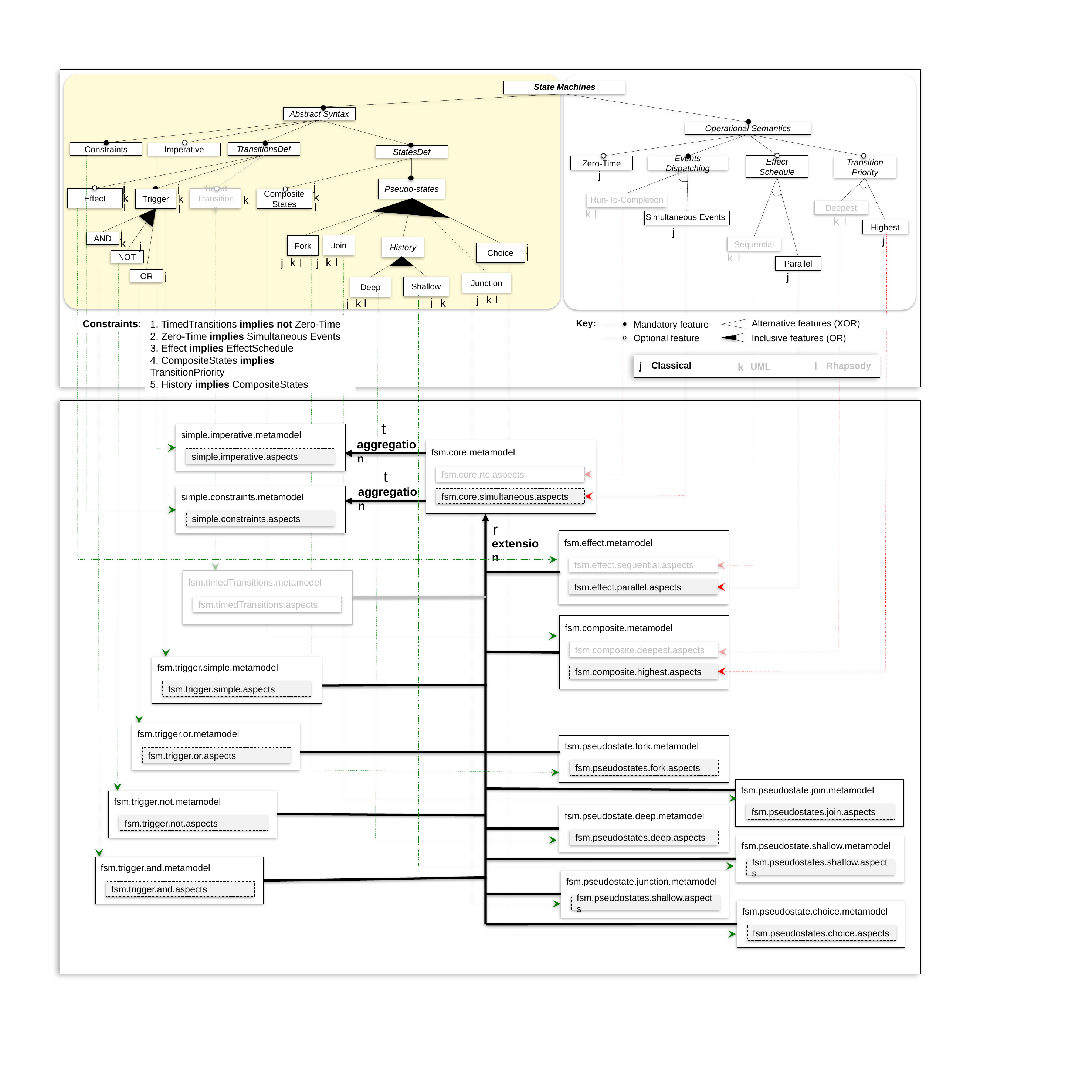

State Machines

Abstract Syntax

Operational Semantics

TransitionsDef
Constraints
Imperative

StatesDef

Effect Schedule
Events Dispatching
Zero-Time
Transition Priority
j

j
j
Pseudo-states
j

k
Effect
k
Timed Transitions
Trigger
Composite
States
k

k

Run-To-Completion
l

l
l
Deepest
k
l

k
Simultaneous Events
l
Highest
j
j
j
AND
k
Join
Fork
j
Sequential
History
j
Choice
l
k
l
NOT
k
k
l
j
l
j
Parallel

j
j
OR
Junction
Shallow
Deep
k
l
j
j
k
j
l
k
Constraints:
Alternative features (XOR)
Key:
1. TimedTransitions implies not Zero-Time
2. Zero-Time implies Simultaneous Events
3. Effect implies EffectSchedule
4. CompositeStates implies TransitionPriority
5. History implies CompositeStates
Mandatory feature

Optional feature
Inclusive features (OR)

j
Classical
l
Rhapsody
k
UML

t

simple.imperative.metamodel
aggregation

fsm.core.metamodel
simple.imperative.aspects
t
fsm.core.rtc.aspects
aggregation

simple.constraints.metamodel
fsm.core.simultaneous.aspects
simple.constraints.aspects
r

fsm.effect.metamodel
extension
fsm.effect.sequential.aspects

fsm.timedTransitions.metamodel
fsm.effect.parallel.aspects
fsm.timedTransitions.aspects

fsm.composite.metamodel
fsm.composite.deepest.aspects

fsm.trigger.simple.metamodel
fsm.composite.highest.aspects
fsm.trigger.simple.aspects

fsm.trigger.or.metamodel

fsm.pseudostate.fork.metamodel
fsm.trigger.or.aspects
fsm.pseudostates.fork.aspects

fsm.pseudostate.join.metamodel

fsm.trigger.not.metamodel
fsm.pseudostates.join.aspects

fsm.pseudostate.deep.metamodel
fsm.trigger.not.aspects
fsm.pseudostates.deep.aspects

fsm.pseudostate.shallow.metamodel

fsm.trigger.and.metamodel
fsm.pseudostates.shallow.aspects

fsm.pseudostate.junction.metamodel
fsm.trigger.and.aspects
fsm.pseudostates.shallow.aspects

fsm.pseudostate.choice.metamodel
fsm.pseudostates.choice.aspects